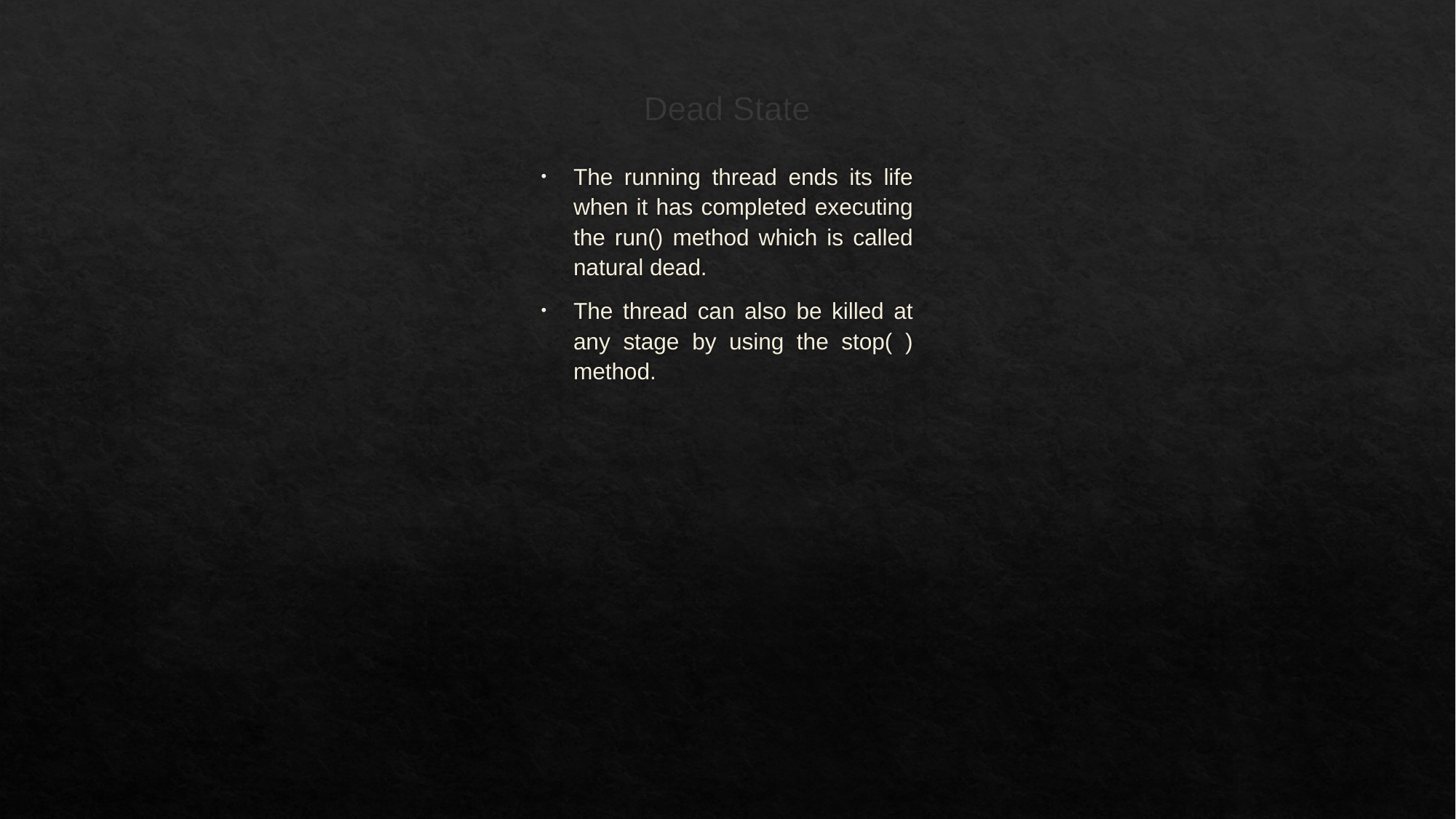

Dead State
The running thread ends its life when it has completed executing the run() method which is called natural dead.
The thread can also be killed at any stage by using the stop( ) method.